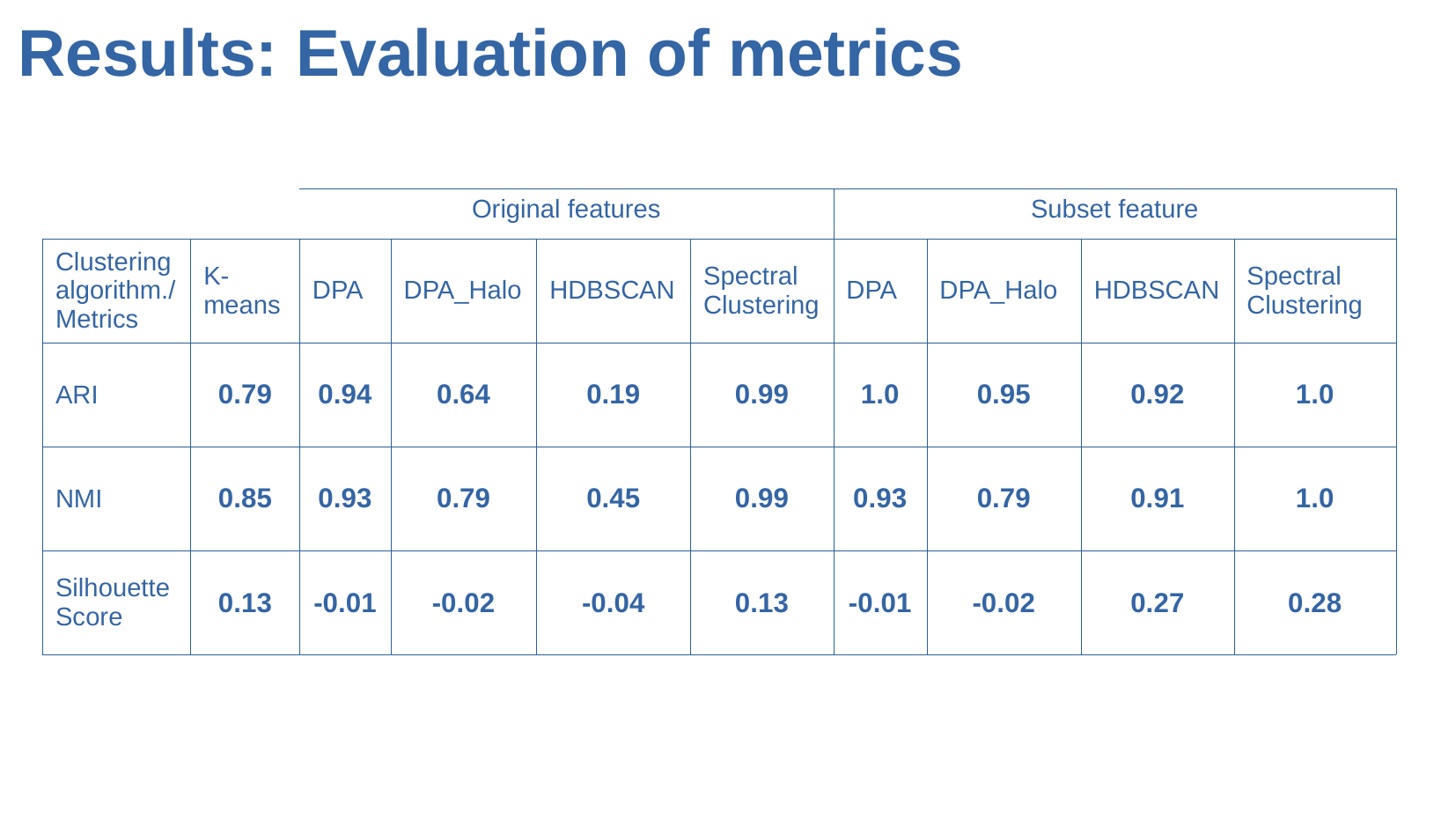

# Results: Evaluation of metrics
|  |  | Original features |  |  |  | Subset feature |  |  |  |
| --- | --- | --- | --- | --- | --- | --- | --- | --- | --- |
| Clustering algorithm./ Metrics | K-means | DPA | DPA\_Halo | HDBSCAN | Spectral Clustering | DPA | DPA\_Halo | HDBSCAN | Spectral Clustering |
| ARI | 0.79 | 0.94 | 0.64 | 0.19 | 0.99 | 1.0 | 0.95 | 0.92 | 1.0 |
| NMI | 0.85 | 0.93 | 0.79 | 0.45 | 0.99 | 0.93 | 0.79 | 0.91 | 1.0 |
| Silhouette Score | 0.13 | -0.01 | -0.02 | -0.04 | 0.13 | -0.01 | -0.02 | 0.27 | 0.28 |